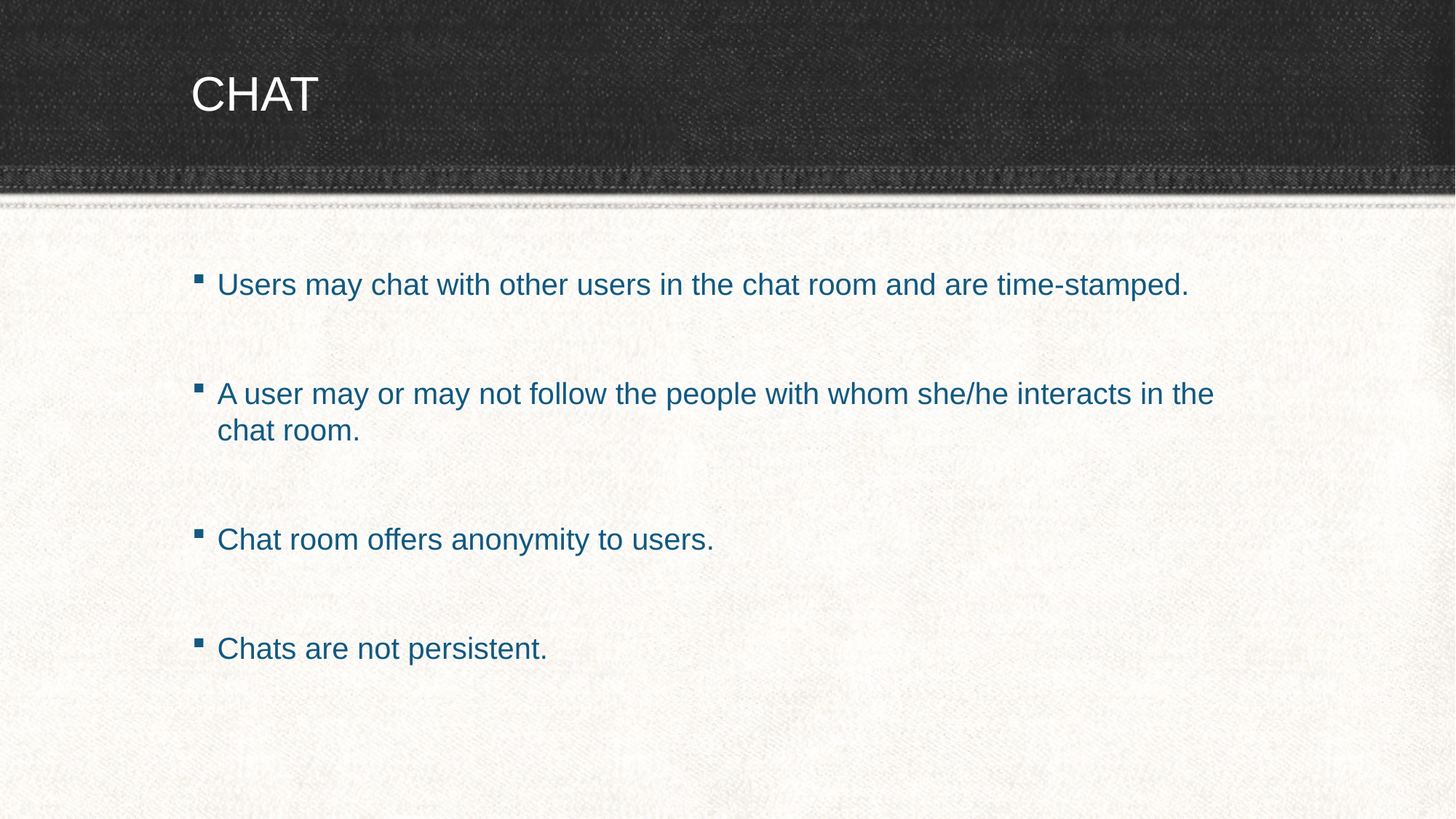

# CHAT
Users may chat with other users in the chat room and are time-stamped.

A user may or may not follow the people with whom she/he interacts in the chat room.

Chat room offers anonymity to users.

Chats are not persistent.